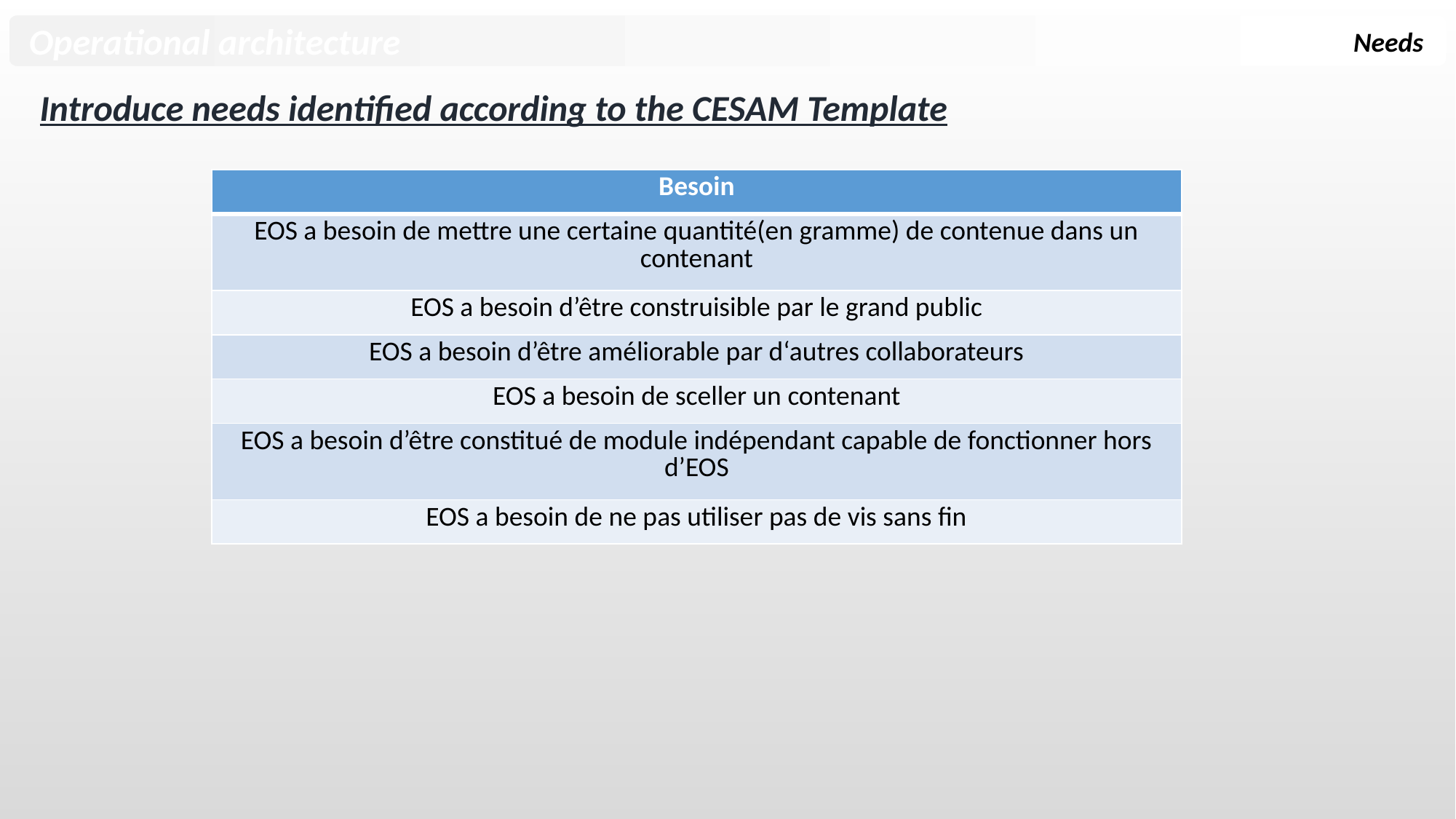

Operational architecture

Needs
Introduce needs identified according to the CESAM Template
| Besoin |
| --- |
| EOS a besoin de mettre une certaine quantité(en gramme) de contenue dans un contenant |
| EOS a besoin d’être construisible par le grand public |
| EOS a besoin d’être améliorable par d‘autres collaborateurs |
| EOS a besoin de sceller un contenant |
| EOS a besoin d’être constitué de module indépendant capable de fonctionner hors d’EOS |
| EOS a besoin de ne pas utiliser pas de vis sans fin |